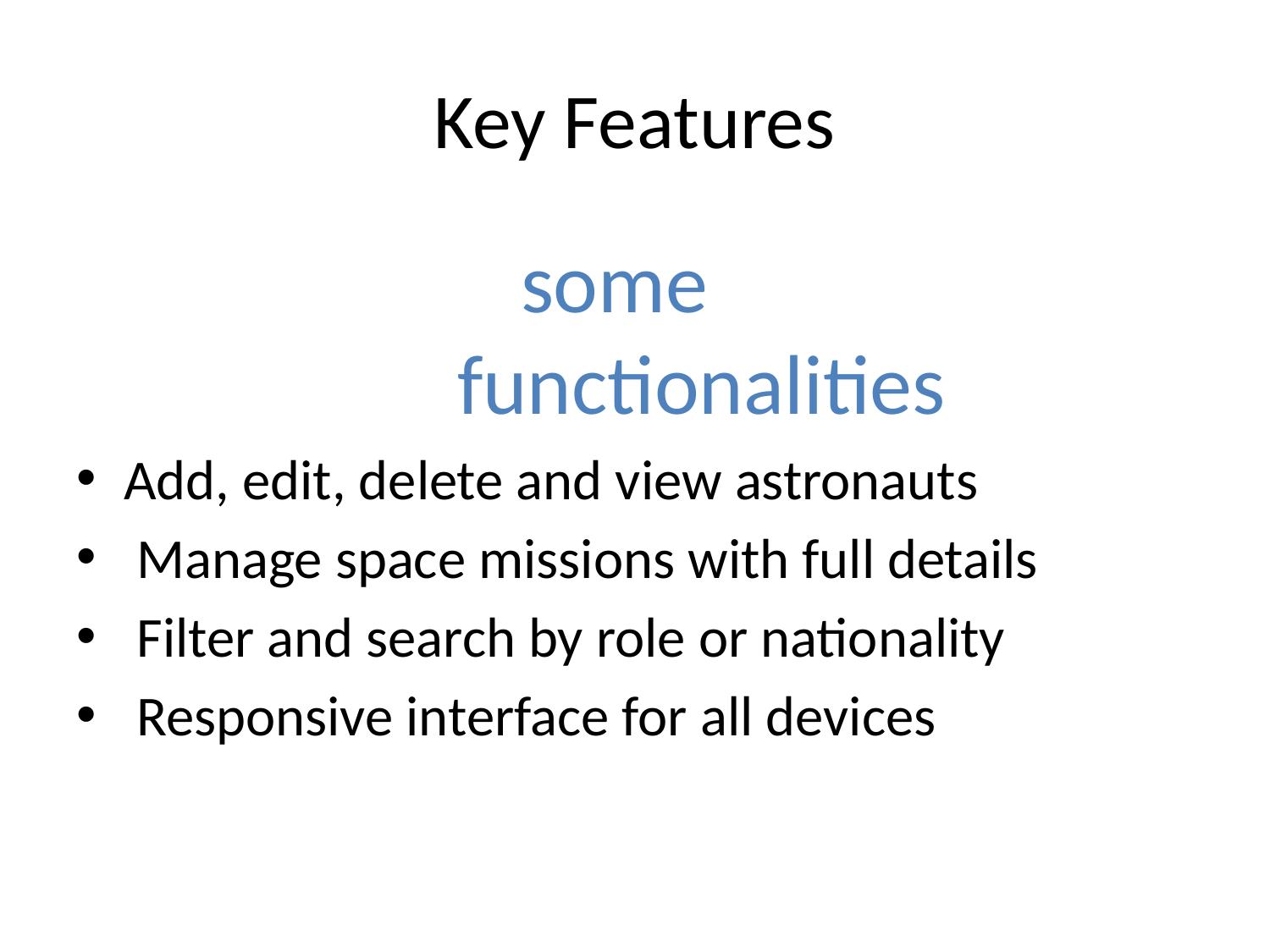

# Key Features
some functionalities
Add, edit, delete and view astronauts
 Manage space missions with full details
 Filter and search by role or nationality
 Responsive interface for all devices